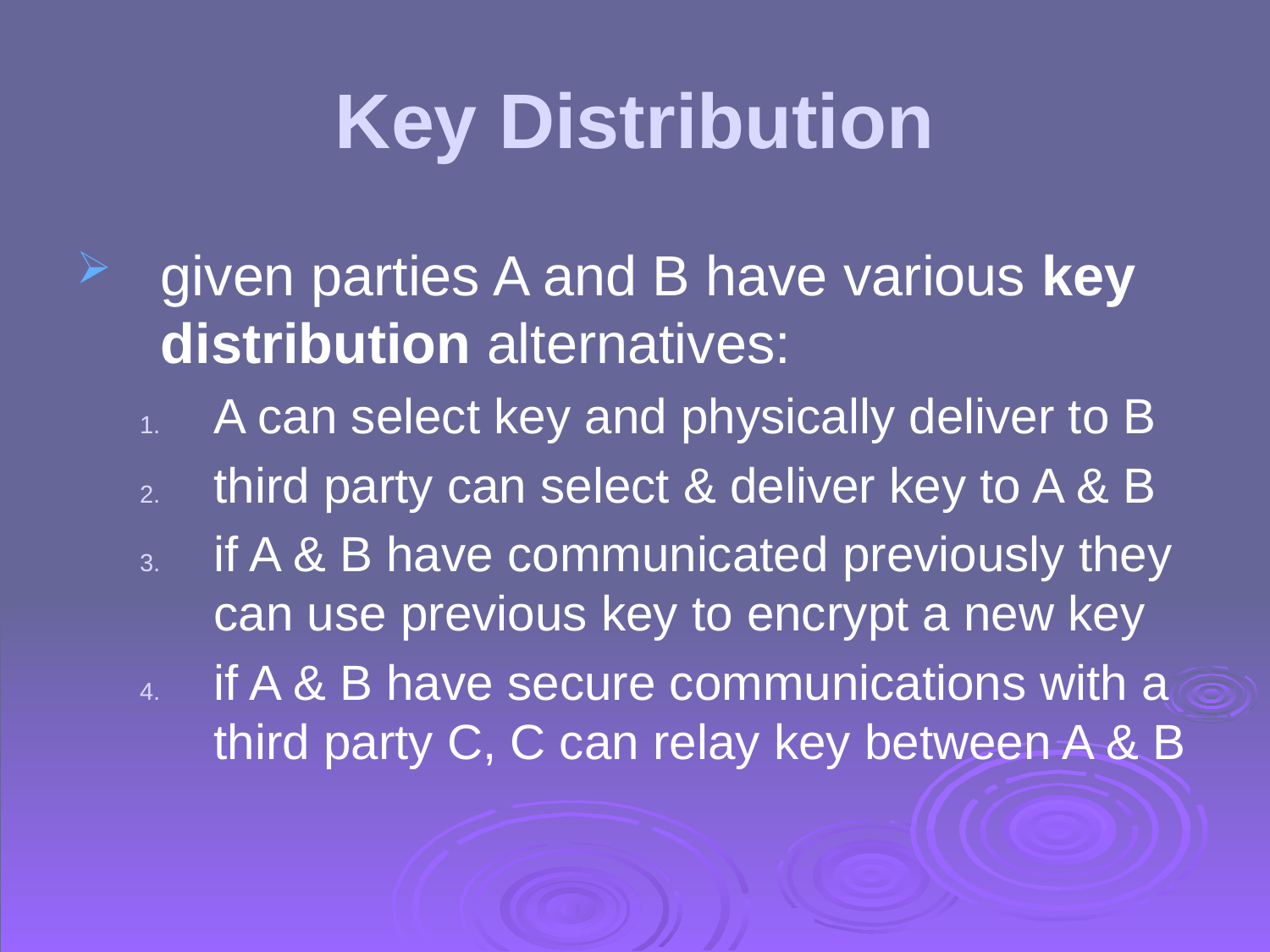

# Key Distribution
given parties A and B have various key distribution alternatives:
A can select key and physically deliver to B
third party can select & deliver key to A & B
if A & B have communicated previously they can use previous key to encrypt a new key
if A & B have secure communications with a third party C, C can relay key between A & B